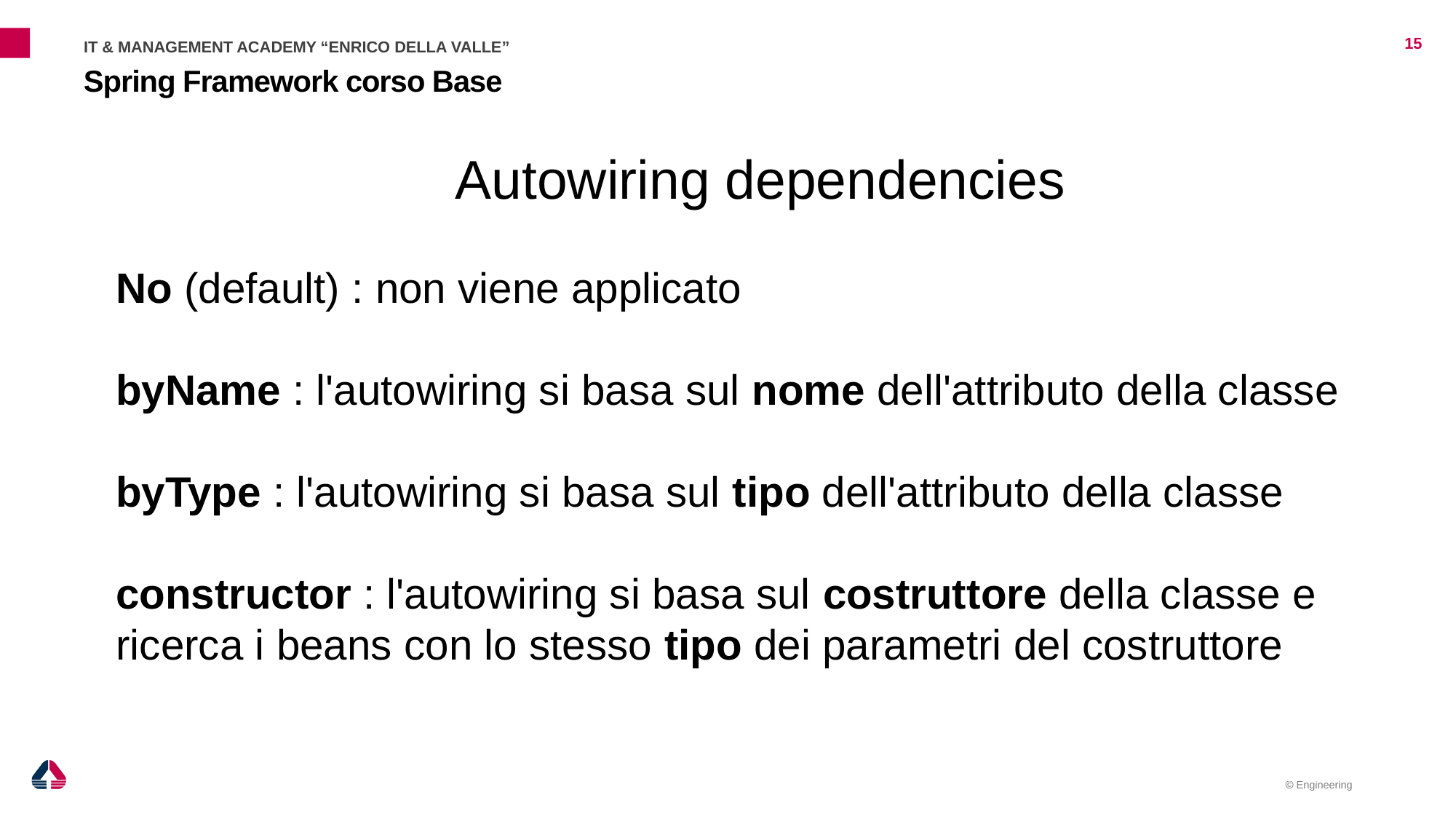

IT & MANAGEMENT ACADEMY “ENRICO DELLA VALLE”
15
# Spring Framework corso Base

Autowiring dependencies

No (default) : non viene applicato

byName : l'autowiring si basa sul nome dell'attributo della classe

byType : l'autowiring si basa sul tipo dell'attributo della classe

constructor : l'autowiring si basa sul costruttore della classe e ricerca i beans con lo stesso tipo dei parametri del costruttore